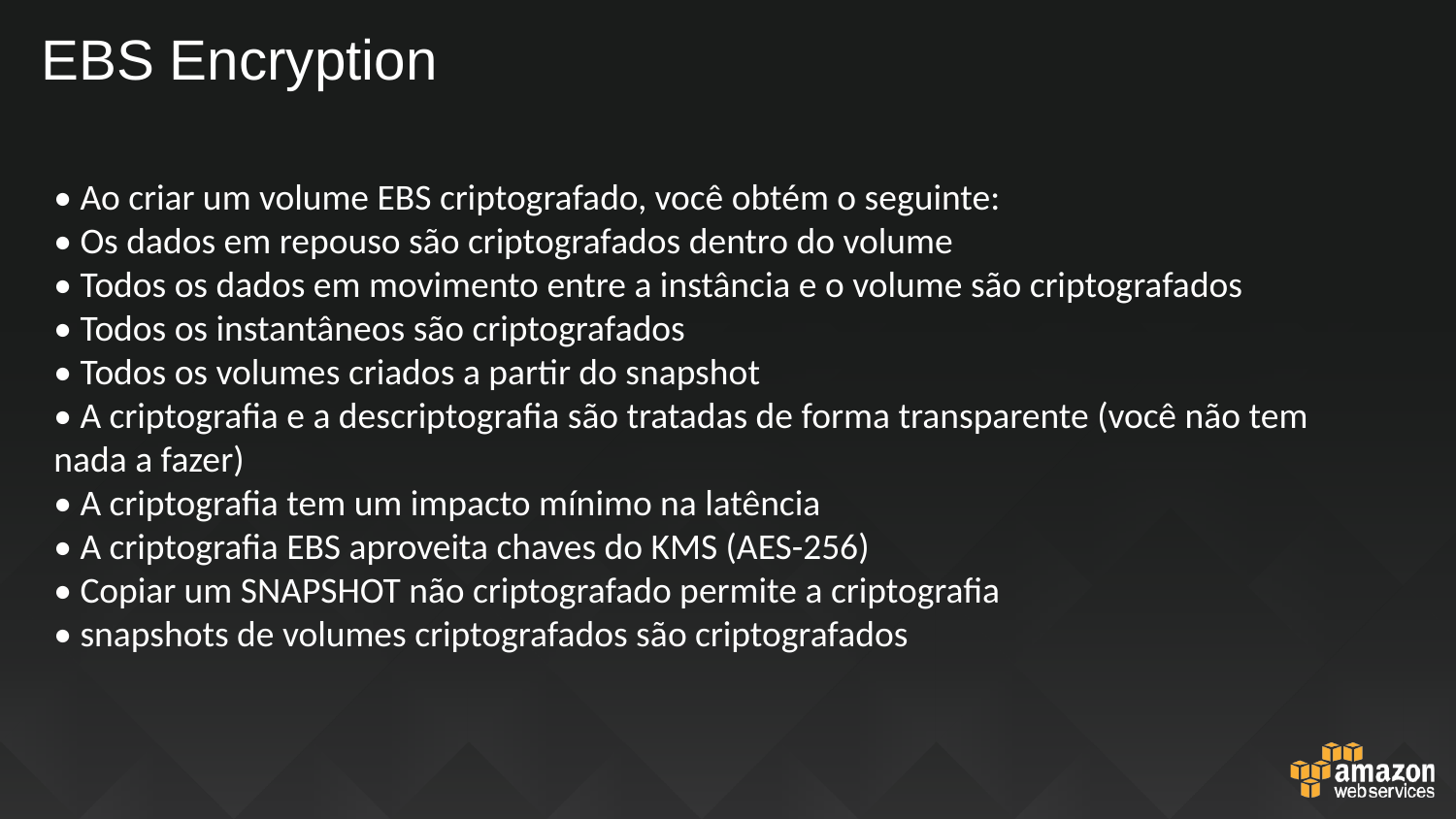

# EBS Encryption
• Ao criar um volume EBS criptografado, você obtém o seguinte:
• Os dados em repouso são criptografados dentro do volume
• Todos os dados em movimento entre a instância e o volume são criptografados
• Todos os instantâneos são criptografados
• Todos os volumes criados a partir do snapshot
• A criptografia e a descriptografia são tratadas de forma transparente (você não tem nada a fazer)
• A criptografia tem um impacto mínimo na latência
• A criptografia EBS aproveita chaves do KMS (AES-256)
• Copiar um SNAPSHOT não criptografado permite a criptografia
• snapshots de volumes criptografados são criptografados